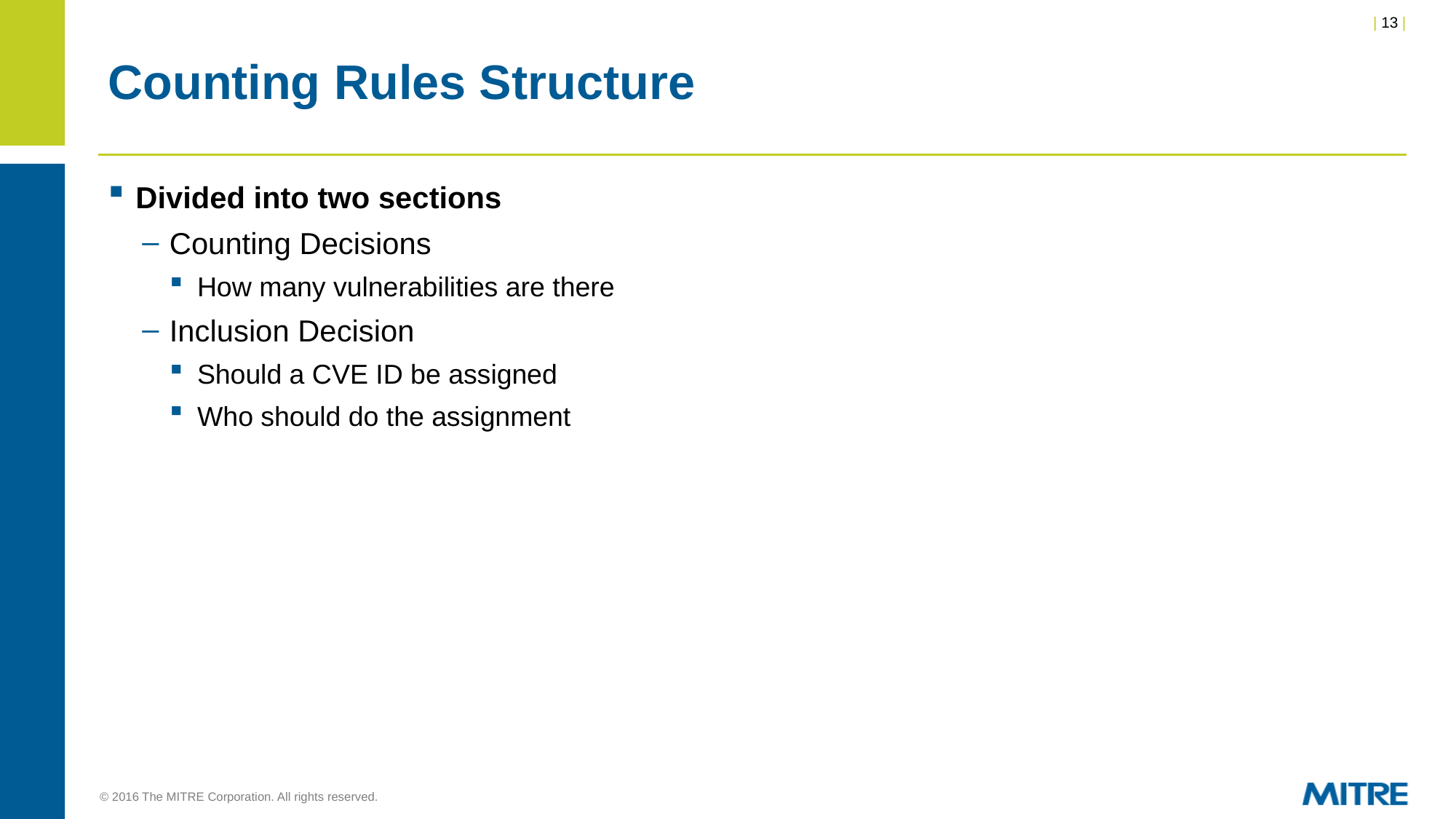

# Counting Rules Structure
Divided into two sections
Counting Decisions
How many vulnerabilities are there
Inclusion Decision
Should a CVE ID be assigned
Who should do the assignment